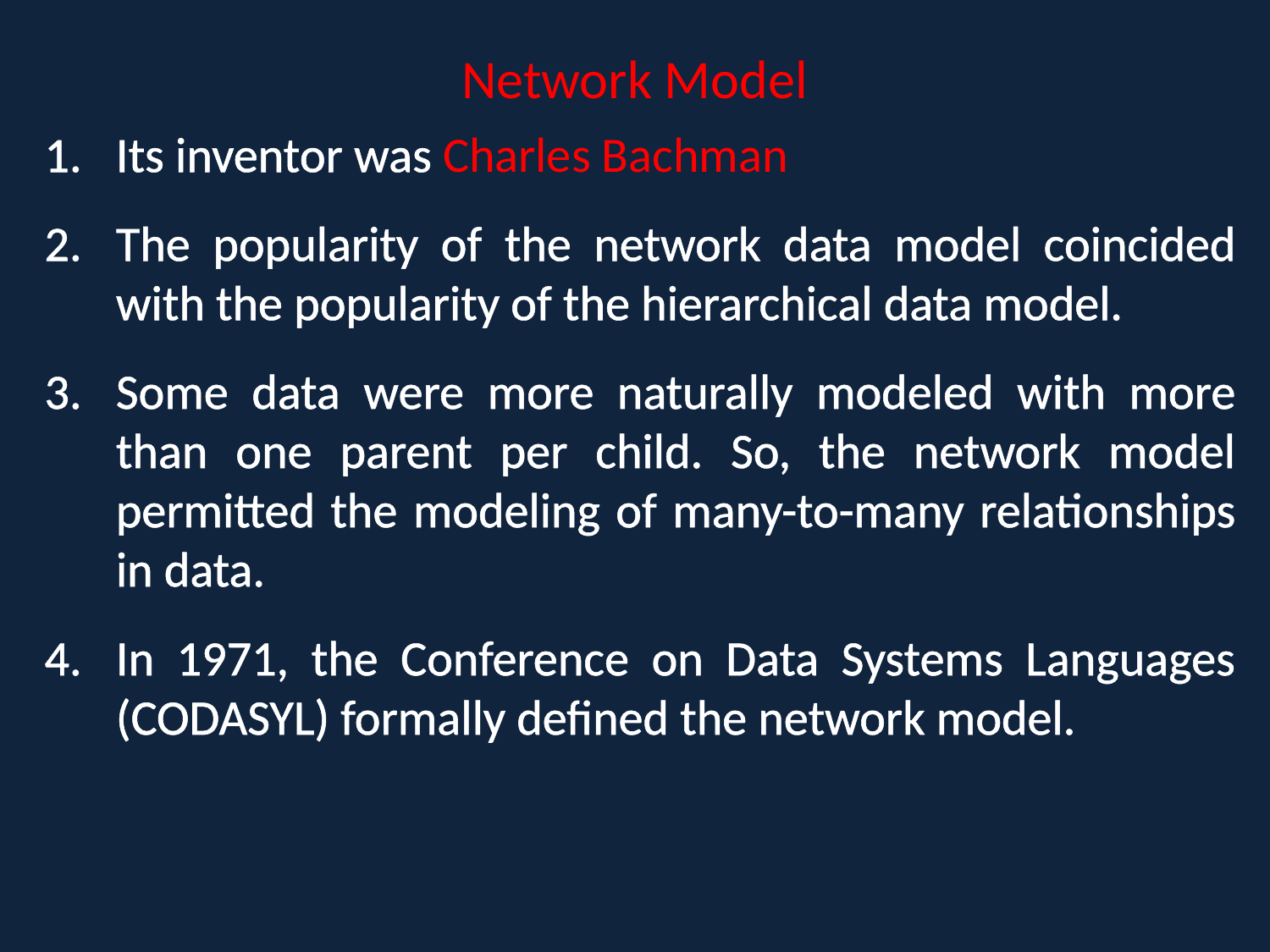

# Network Model
Its inventor was Charles Bachman

The popularity of the network data model coincided with the popularity of the hierarchical data model.

Some data were more naturally modeled with more than one parent per child. So, the network model permitted the modeling of many-to-many relationships in data.

In 1971, the Conference on Data Systems Languages (CODASYL) formally defined the network model.